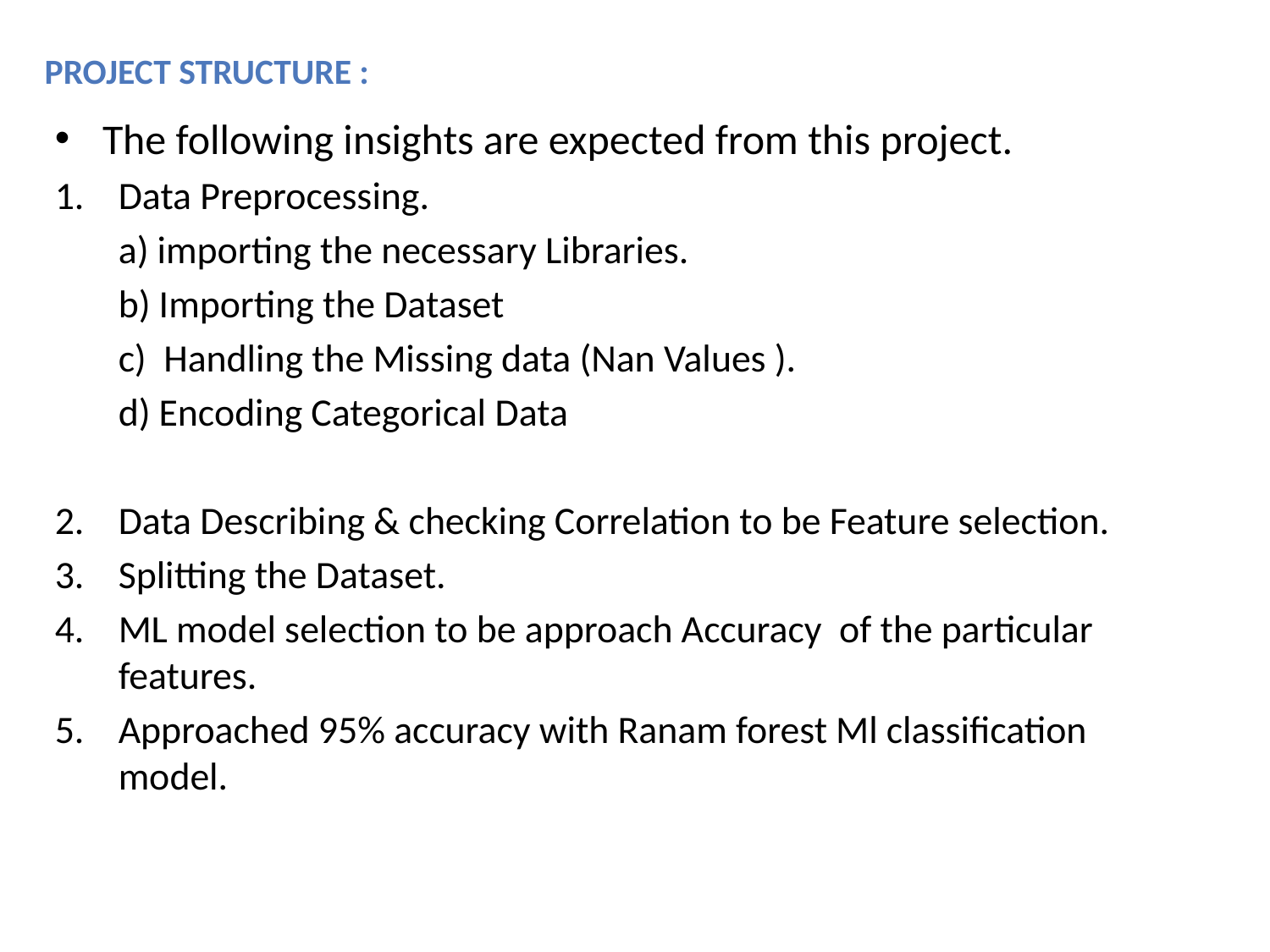

Project structure :
The following insights are expected from this project.
Data Preprocessing.
	a) importing the necessary Libraries.
 	b) Importing the Dataset
	c)  Handling the Missing data (Nan Values ).
	d) Encoding Categorical Data

Data Describing & checking Correlation to be Feature selection.
Splitting the Dataset.
ML model selection to be approach Accuracy  of the particular features.
Approached 95% accuracy with Ranam forest Ml classification model.